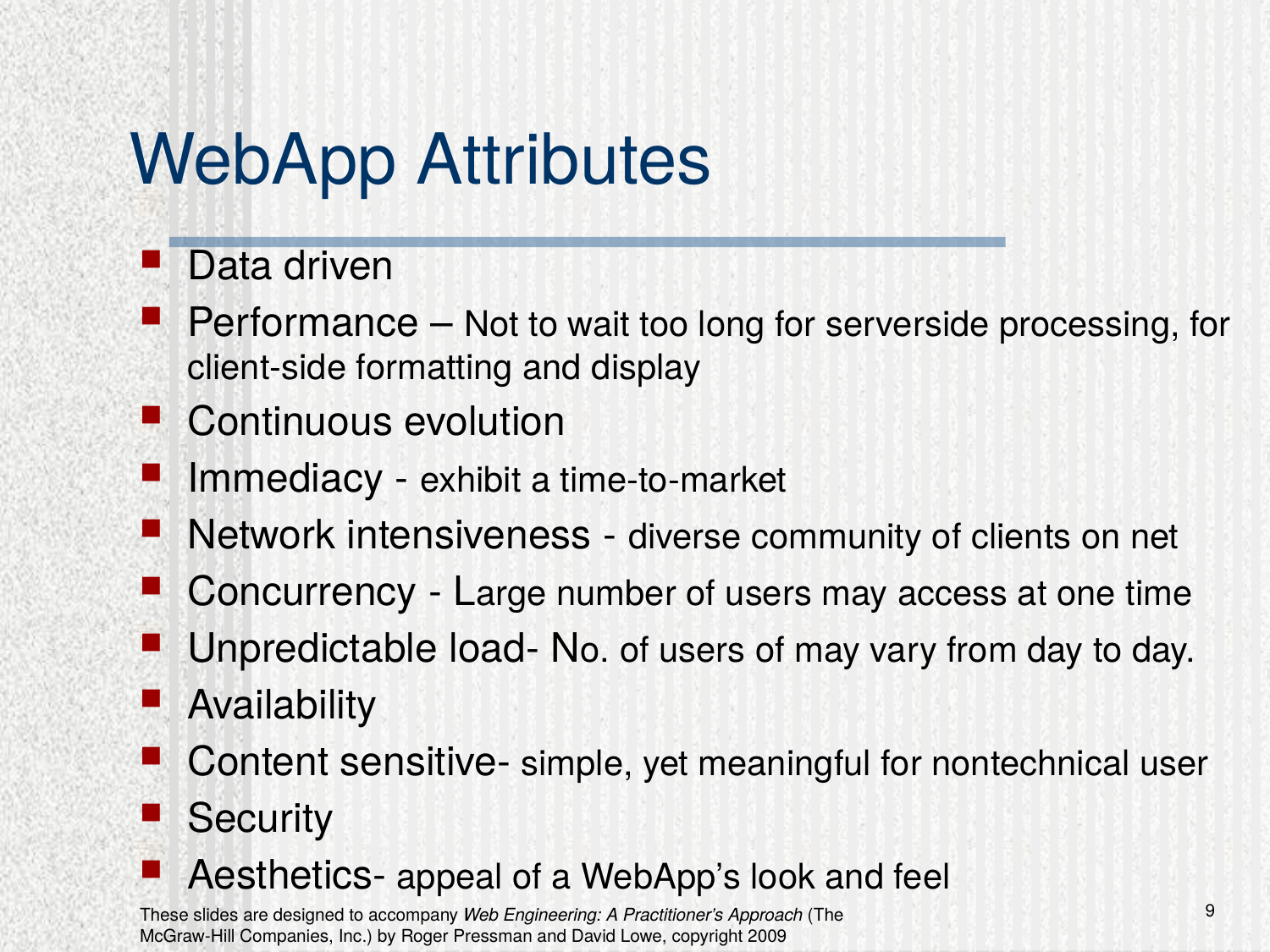

# WebApp Attributes
Data driven
Performance – Not to wait too long for serverside processing, for client-side formatting and display
Continuous evolution
Immediacy - exhibit a time-to-market
Network intensiveness - diverse community of clients on net
Concurrency - Large number of users may access at one time
Unpredictable load- No. of users of may vary from day to day.
Availability
Content sensitive- simple, yet meaningful for nontechnical user
Security
Aesthetics- appeal of a WebApp’s look and feel
9
These slides are designed to accompany Web Engineering: A Practitioner’s Approach (The McGraw-Hill Companies, Inc.) by Roger Pressman and David Lowe, copyright 2009